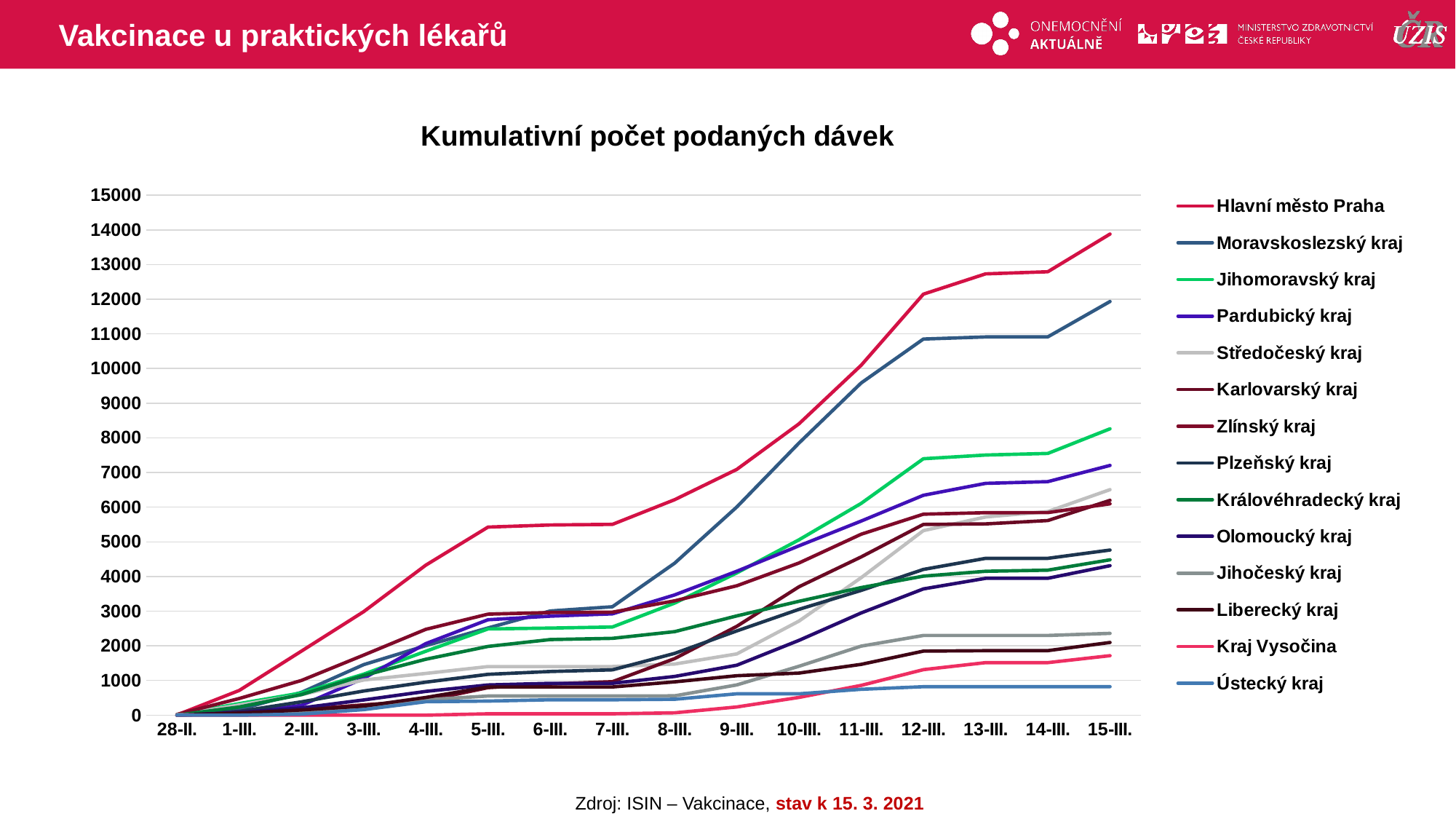

# Vakcinace u praktických lékařů

### Chart: Kumulativní počet podaných dávek

| Category | Hlavní město Praha | Moravskoslezský kraj | Jihomoravský kraj | Pardubický kraj | Středočeský kraj | Karlovarský kraj | Zlínský kraj | Plzeňský kraj | Královéhradecký kraj | Olomoucký kraj | Jihočeský kraj | Liberecký kraj | Kraj Vysočina | Ústecký kraj |
|---|---|---|---|---|---|---|---|---|---|---|---|---|---|---|
| 28-II. | 7.0 | 0.0 | 12.0 | 0.0 | 2.0 | 0.0 | 23.0 | 0.0 | 1.0 | 0.0 | 21.0 | 0.0 | 0.0 | 0.0 |
| 1-III. | 712.0 | 161.0 | 333.0 | 42.0 | 293.0 | 62.0 | 480.0 | 108.0 | 235.0 | 79.0 | 21.0 | 60.0 | 0.0 | 0.0 |
| 2-III. | 1846.0 | 657.0 | 641.0 | 284.0 | 589.0 | 161.0 | 1000.0 | 384.0 | 594.0 | 209.0 | 101.0 | 150.0 | 0.0 | 31.0 |
| 3-III. | 2985.0 | 1456.0 | 1181.0 | 1061.0 | 1014.0 | 297.0 | 1732.0 | 696.0 | 1144.0 | 439.0 | 252.0 | 260.0 | 0.0 | 159.0 |
| 4-III. | 4328.0 | 2005.0 | 1843.0 | 2064.0 | 1203.0 | 420.0 | 2476.0 | 952.0 | 1613.0 | 685.0 | 443.0 | 510.0 | 0.0 | 387.0 |
| 5-III. | 5425.0 | 2516.0 | 2487.0 | 2752.0 | 1402.0 | 793.0 | 2914.0 | 1178.0 | 1982.0 | 871.0 | 552.0 | 813.0 | 39.0 | 406.0 |
| 6-III. | 5486.0 | 3005.0 | 2512.0 | 2856.0 | 1402.0 | 900.0 | 2960.0 | 1259.0 | 2181.0 | 918.0 | 552.0 | 813.0 | 39.0 | 443.0 |
| 7-III. | 5503.0 | 3127.0 | 2543.0 | 2923.0 | 1402.0 | 966.0 | 2971.0 | 1306.0 | 2215.0 | 918.0 | 553.0 | 813.0 | 39.0 | 443.0 |
| 8-III. | 6215.0 | 4384.0 | 3233.0 | 3468.0 | 1474.0 | 1631.0 | 3298.0 | 1782.0 | 2409.0 | 1117.0 | 558.0 | 961.0 | 68.0 | 458.0 |
| 9-III. | 7090.0 | 6005.0 | 4103.0 | 4151.0 | 1767.0 | 2563.0 | 3732.0 | 2430.0 | 2863.0 | 1440.0 | 873.0 | 1138.0 | 236.0 | 616.0 |
| 10-III. | 8405.0 | 7850.0 | 5058.0 | 4885.0 | 2714.0 | 3704.0 | 4390.0 | 3053.0 | 3285.0 | 2157.0 | 1411.0 | 1213.0 | 511.0 | 616.0 |
| 11-III. | 10095.0 | 9583.0 | 6108.0 | 5599.0 | 3965.0 | 4565.0 | 5219.0 | 3599.0 | 3680.0 | 2948.0 | 1991.0 | 1465.0 | 859.0 | 746.0 |
| 12-III. | 12146.0 | 10851.0 | 7397.0 | 6343.0 | 5324.0 | 5502.0 | 5797.0 | 4204.0 | 4010.0 | 3642.0 | 2299.0 | 1847.0 | 1313.0 | 821.0 |
| 13-III. | 12731.0 | 10912.0 | 7504.0 | 6687.0 | 5716.0 | 5517.0 | 5841.0 | 4524.0 | 4150.0 | 3947.0 | 2299.0 | 1860.0 | 1515.0 | 821.0 |
| 14-III. | 12792.0 | 10913.0 | 7549.0 | 6736.0 | 5873.0 | 5614.0 | 5843.0 | 4524.0 | 4183.0 | 3948.0 | 2299.0 | 1861.0 | 1515.0 | 822.0 |
| 15-III. | 13879.0 | 11934.0 | 8260.0 | 7204.0 | 6505.0 | 6196.0 | 6096.0 | 4763.0 | 4481.0 | 4312.0 | 2360.0 | 2096.0 | 1716.0 | 822.0 |
Zdroj: ISIN – Vakcinace, stav k 15. 3. 2021